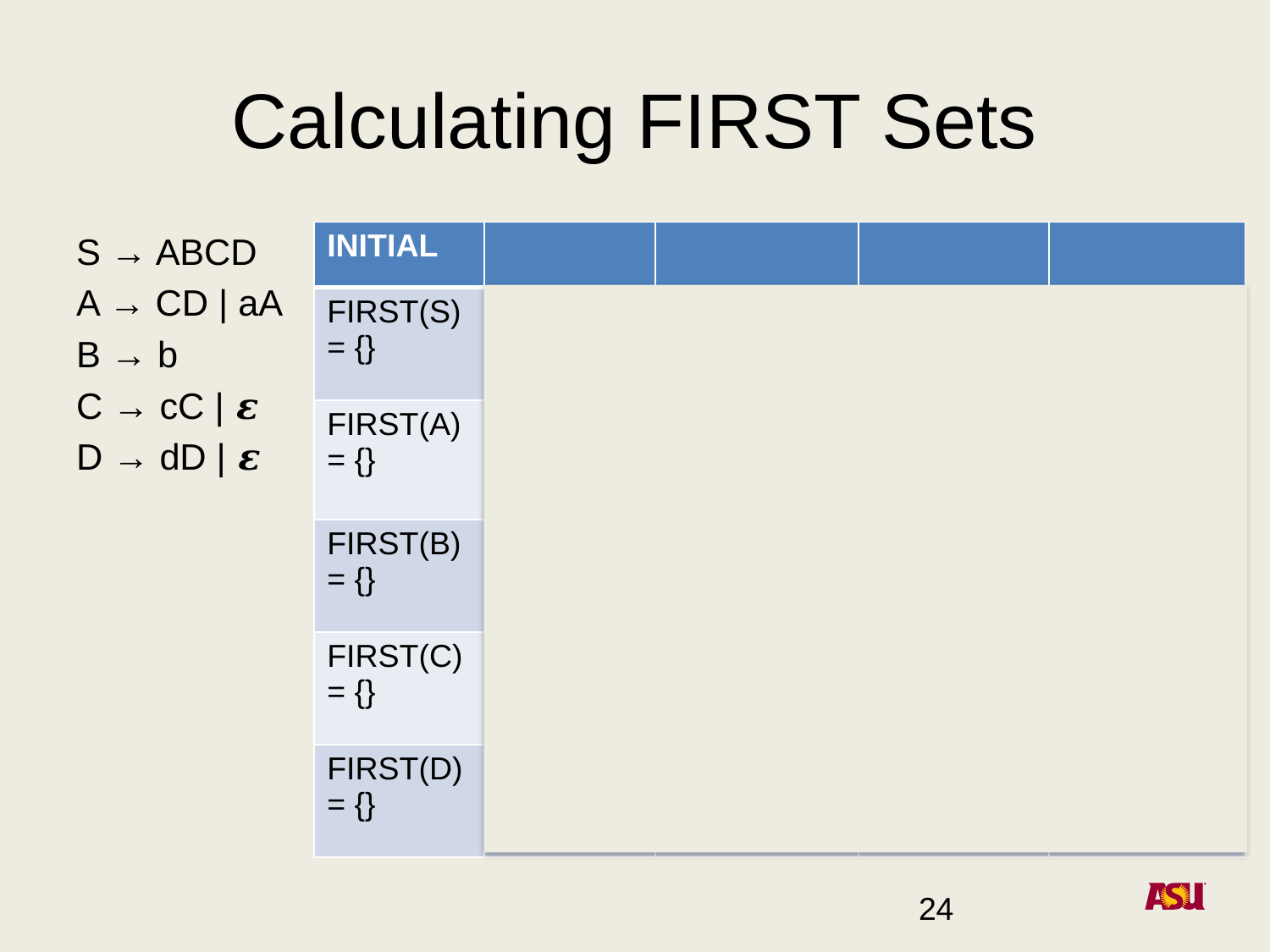

# Calculating FIRST Sets
S → ABCD
A → CD | aA
B → b
C → cC | 𝜺
D → dD | 𝜺

| INITIAL |  |  |  |  |
| --- | --- | --- | --- | --- |
| FIRST(S) = {} | FIRST(S) = { } | FIRST(S) = { a } | FIRST(S) = { a, c, d, b} | FIRST(S) = { a, c, d, b } |
| FIRST(A) = {} | FIRST(A) = { a } | FIRST(A) = { a, c, d, 𝜺 } | FIRST(A) = { a, c, d, 𝜺 } | FIRST(A) = { a, c, d, 𝜺 } |
| FIRST(B) = {} | FIRST(B) = { b } | FIRST(B) = { b } | FIRST(B) = { b } | FIRST(B) = { b } |
| FIRST(C) = {} | FIRST(C) = { c, 𝜺 } | FIRST(C) = { c, 𝜺 } | FIRST(C) = { c, 𝜺 } | FIRST(C) = { c, 𝜺 } |
| FIRST(D) = {} | FIRST(D) = { d, 𝜺 } | FIRST(D) = { d, 𝜺 } | FIRST(D) = { d, 𝜺 } | FIRST(D) = { d, 𝜺 } |

24